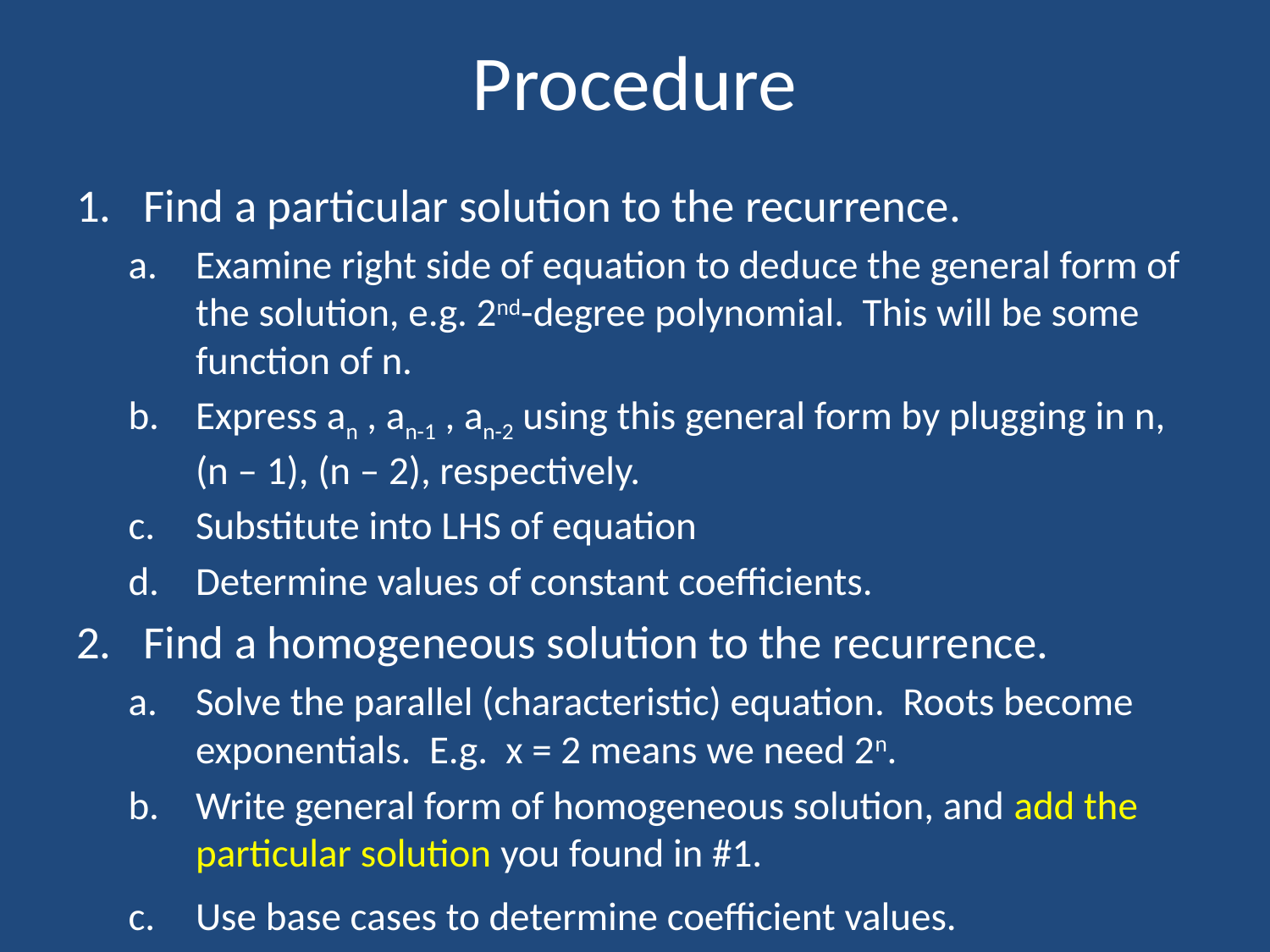

# Procedure
Find a particular solution to the recurrence.
Examine right side of equation to deduce the general form of the solution, e.g. 2nd-degree polynomial.  This will be some function of n.
Express an , an-1 , an-2 using this general form by plugging in n, (n – 1), (n – 2), respectively.
Substitute into LHS of equation
Determine values of constant coefficients.
Find a homogeneous solution to the recurrence.
Solve the parallel (characteristic) equation.  Roots become exponentials.  E.g.  x = 2 means we need 2n.
Write general form of homogeneous solution, and add the particular solution you found in #1.
Use base cases to determine coefficient values.